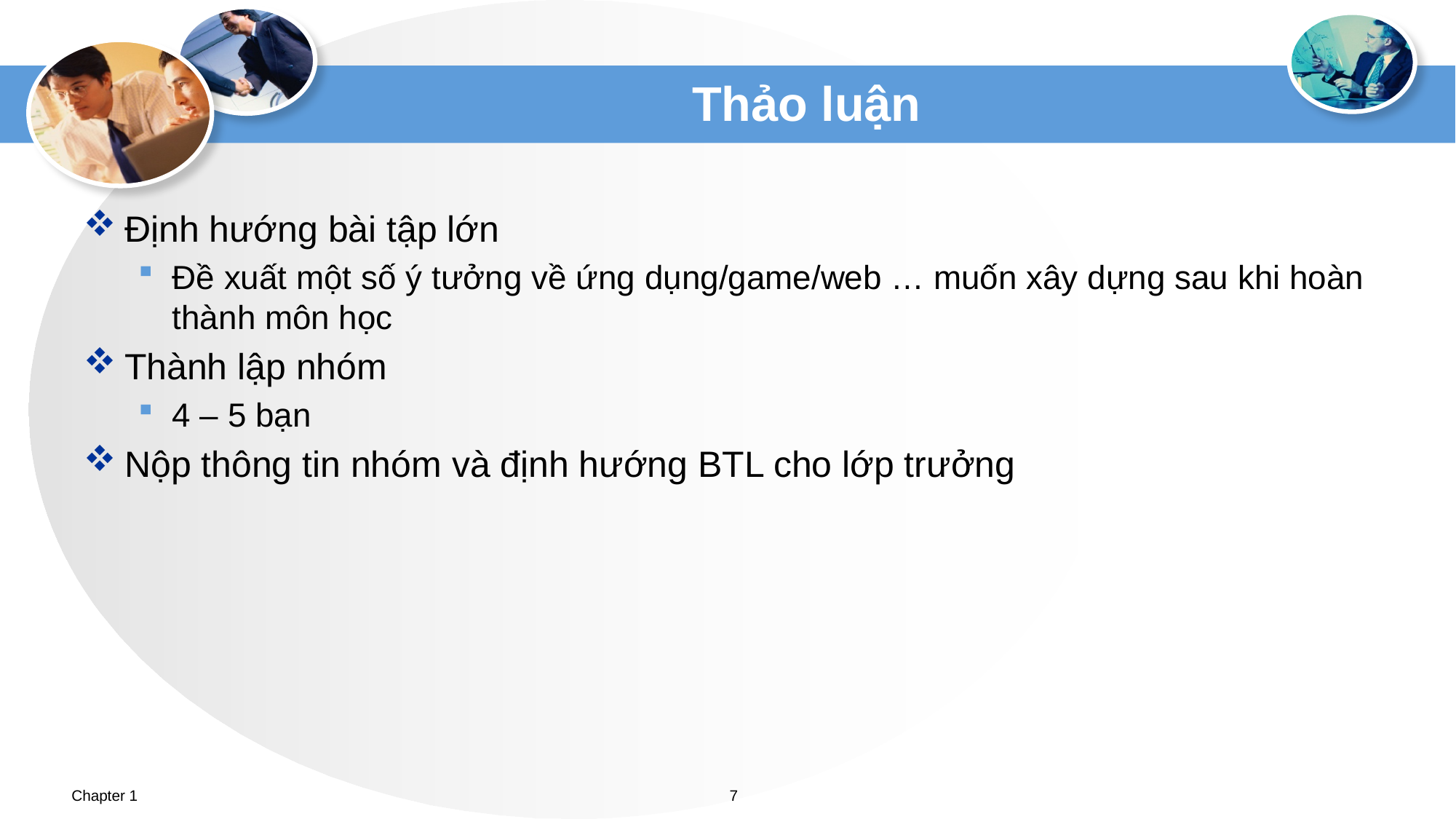

# Thảo luận
Định hướng bài tập lớn
Đề xuất một số ý tưởng về ứng dụng/game/web … muốn xây dựng sau khi hoàn thành môn học
Thành lập nhóm
4 – 5 bạn
Nộp thông tin nhóm và định hướng BTL cho lớp trưởng

Chapter 1
7